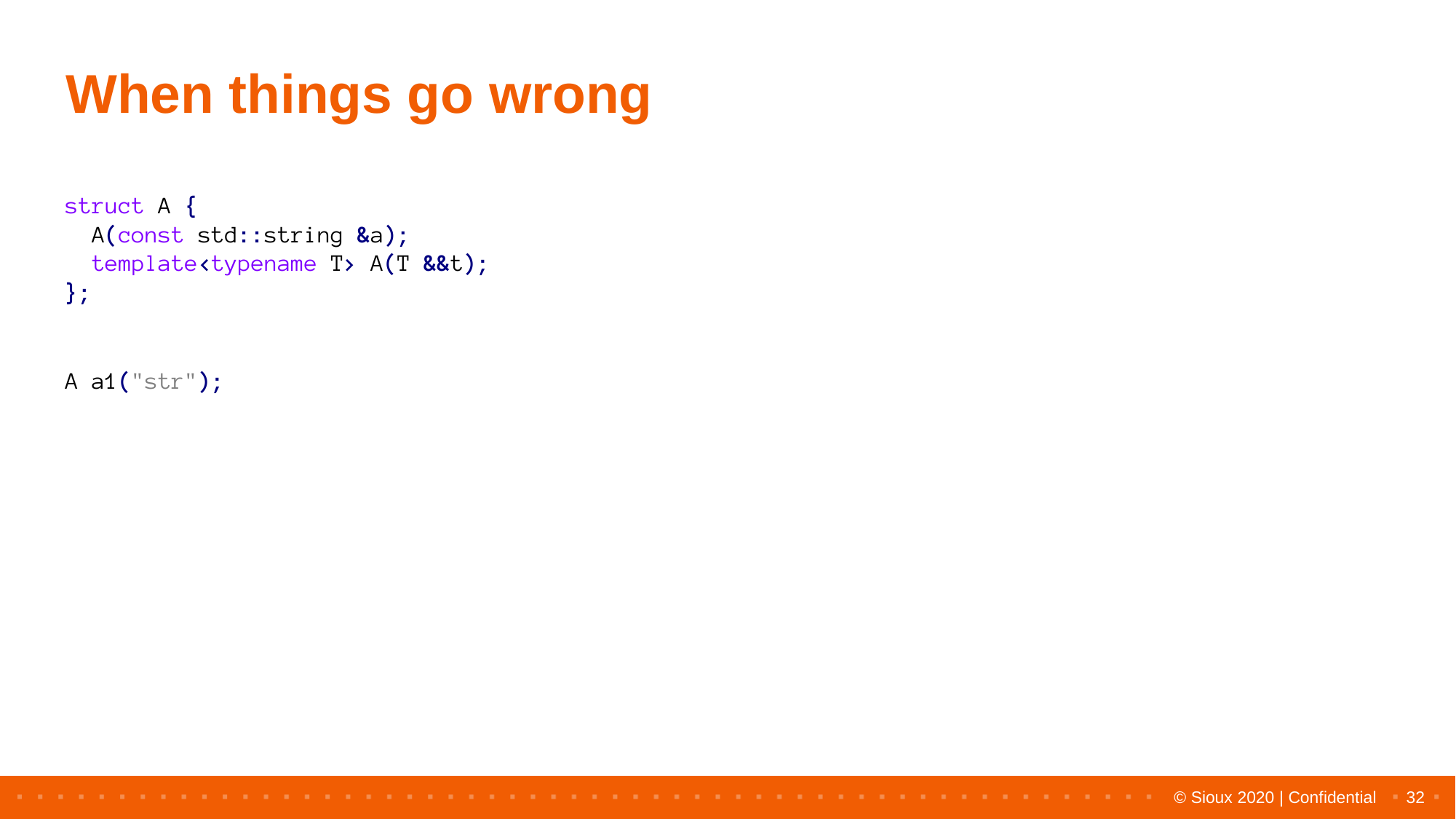

# When things go wrong
struct A {
  A(const std::string &a);
  template<typename T> A(T &&t);
};

A a1("str");
32
© Sioux 2020 | Confidential